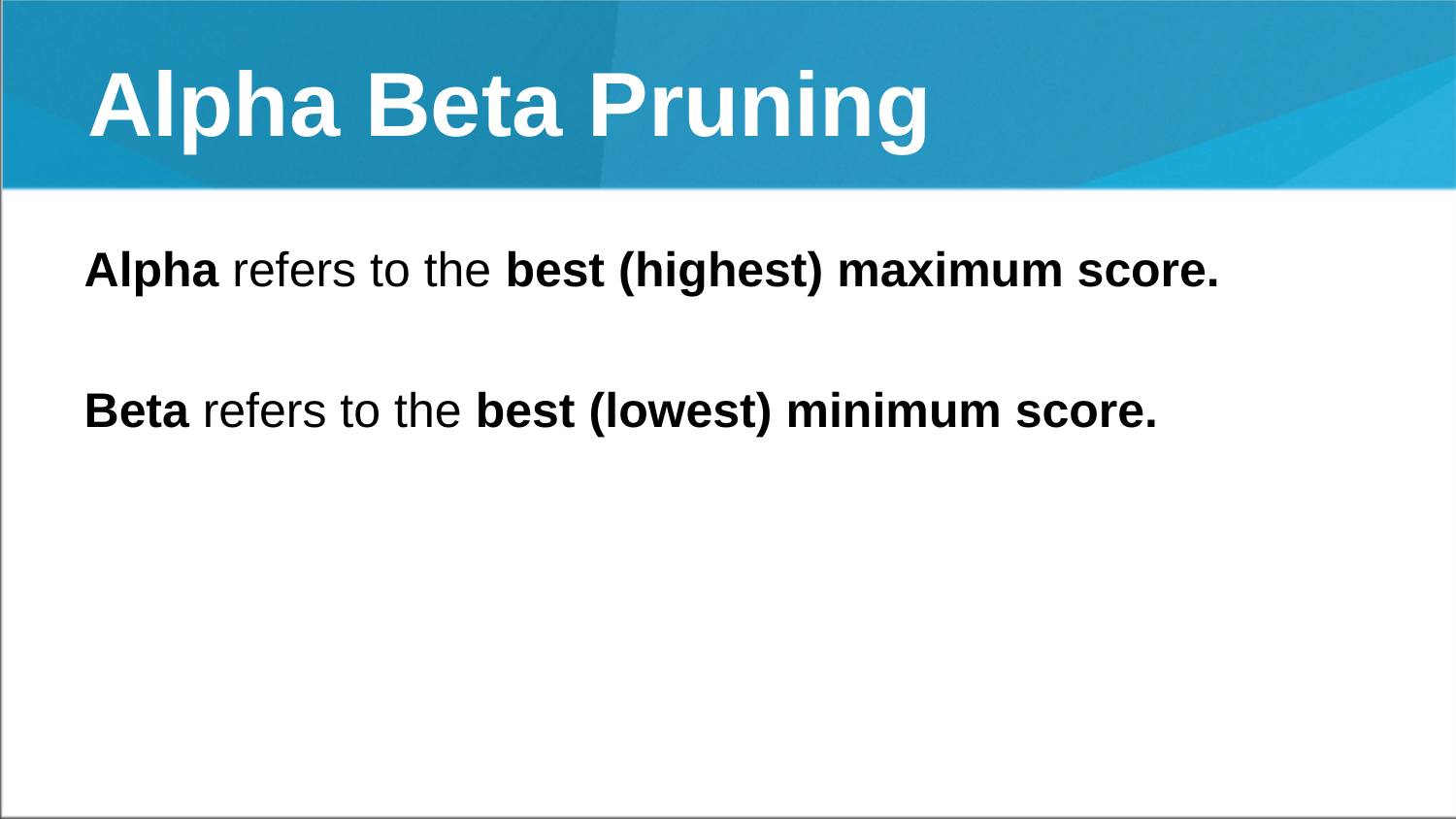

# Alpha Beta Pruning
Alpha refers to the best (highest) maximum score.

Beta refers to the best (lowest) minimum score.